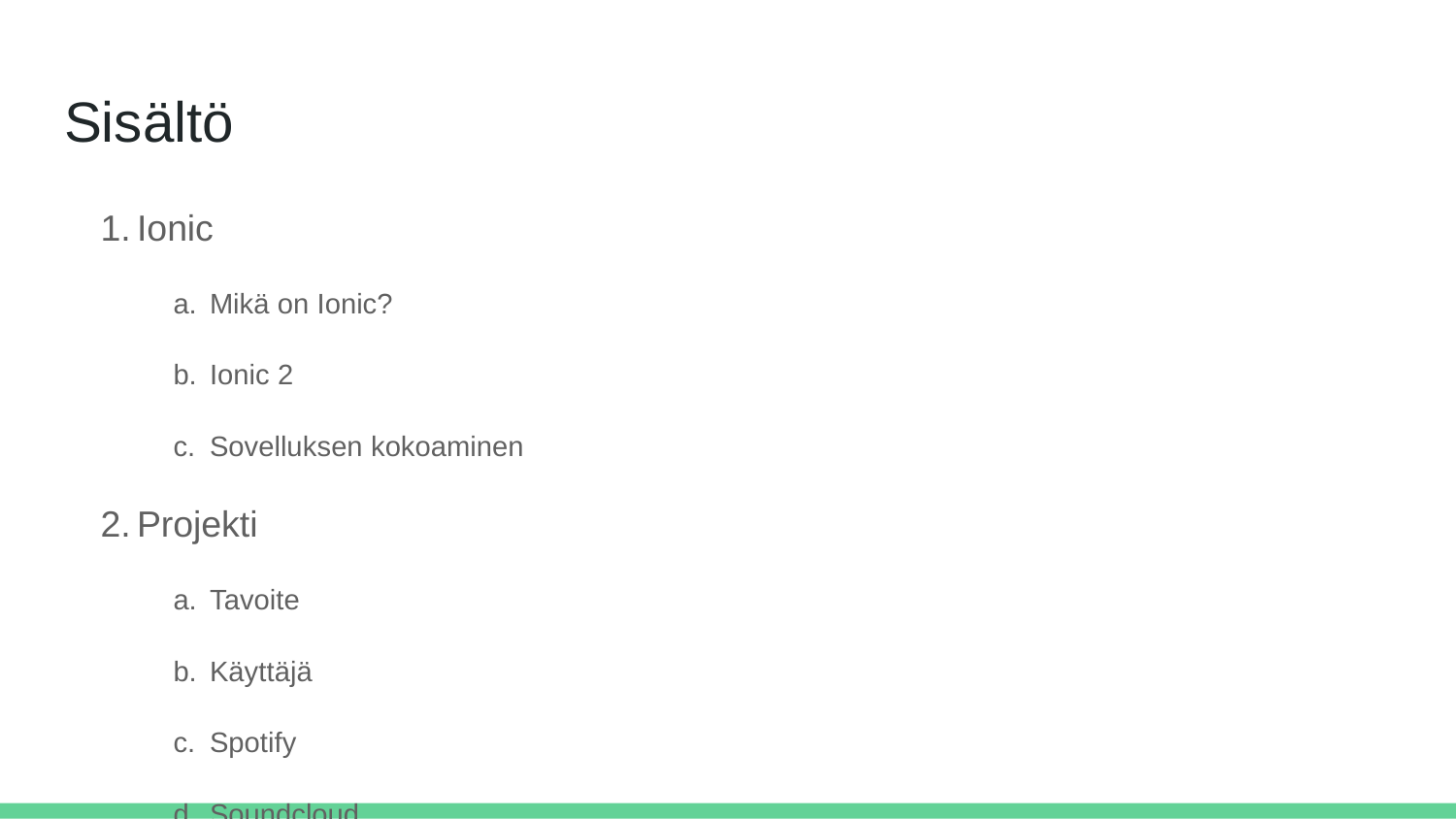

# Sisältö
Ionic
Mikä on Ionic?
Ionic 2
Sovelluksen kokoaminen
Projekti
Tavoite
Käyttäjä
Spotify
Soundcloud
Ongelmat